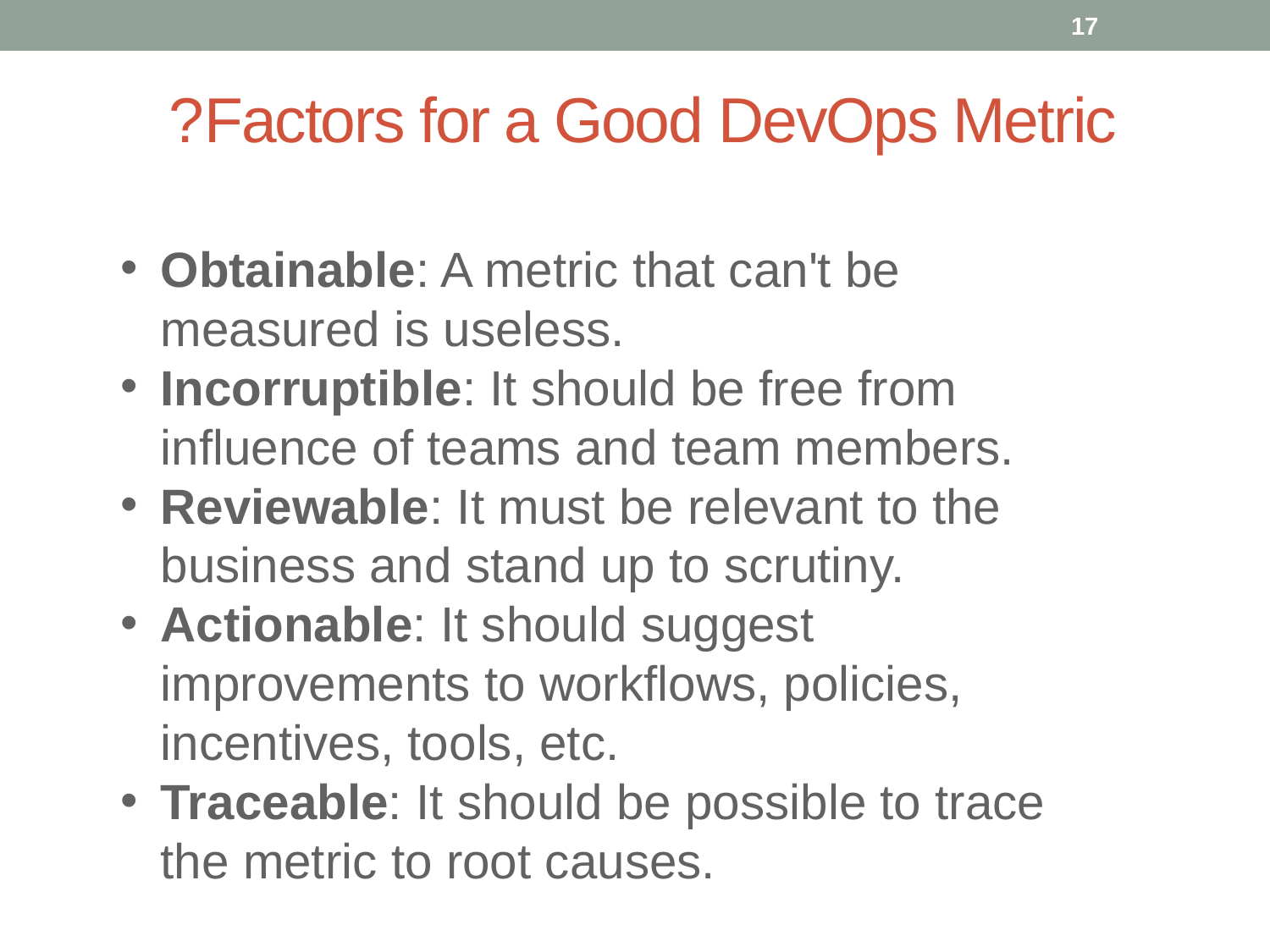

17
# Factors for a Good DevOps Metric?
Obtainable: A metric that can't be measured is useless.
Incorruptible: It should be free from influence of teams and team members.
Reviewable: It must be relevant to the business and stand up to scrutiny.
Actionable: It should suggest improvements to workflows, policies, incentives, tools, etc.
Traceable: It should be possible to trace the metric to root causes.